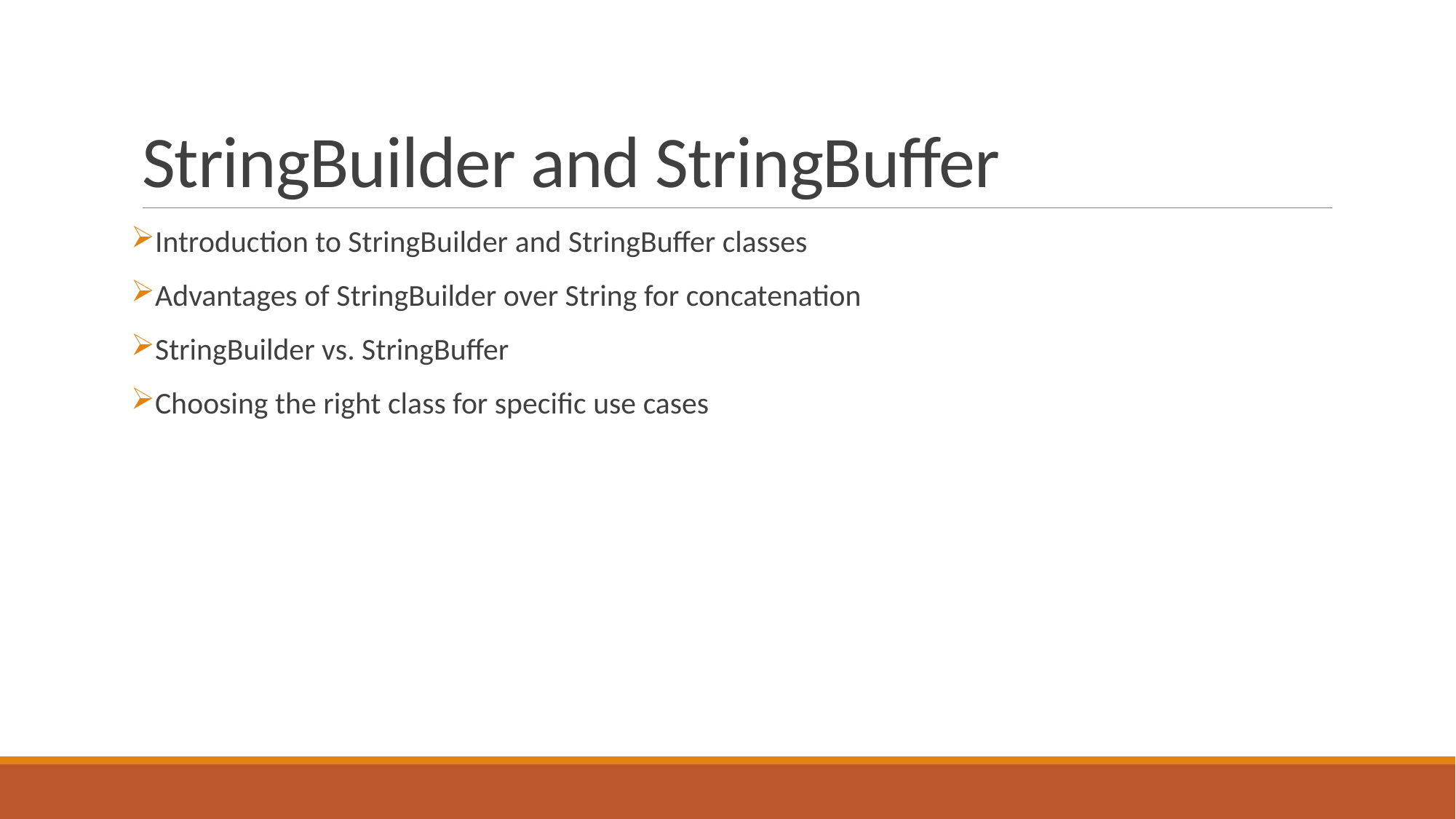

# StringBuilder and StringBuffer
Introduction to StringBuilder and StringBuffer classes
Advantages of StringBuilder over String for concatenation
StringBuilder vs. StringBuffer
Choosing the right class for specific use cases